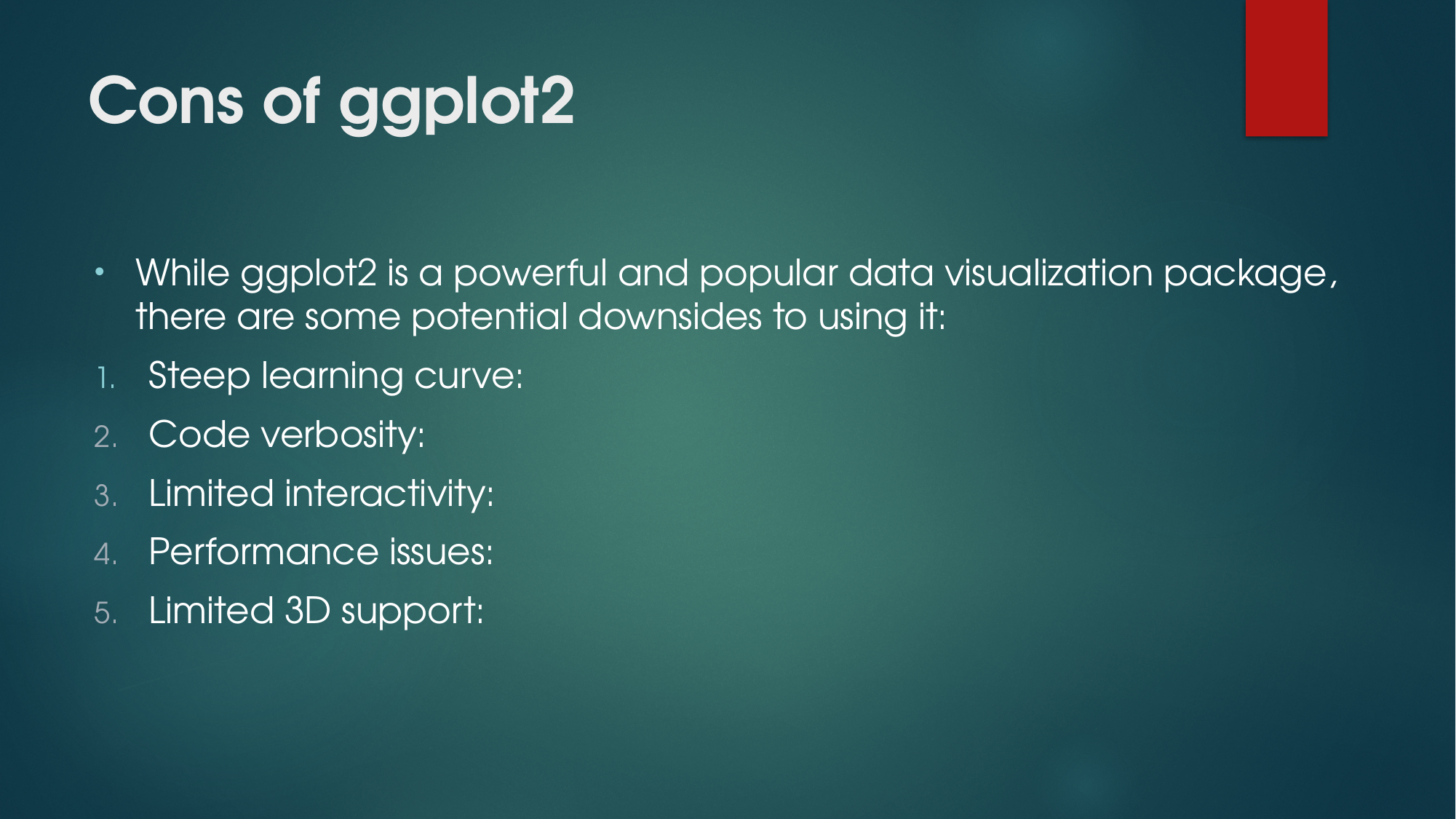

# Cons of ggplot2
While ggplot2 is a powerful and popular data visualization package, there are some potential downsides to using it:
Steep learning curve:
Code verbosity:
Limited interactivity:
Performance issues:
Limited 3D support: